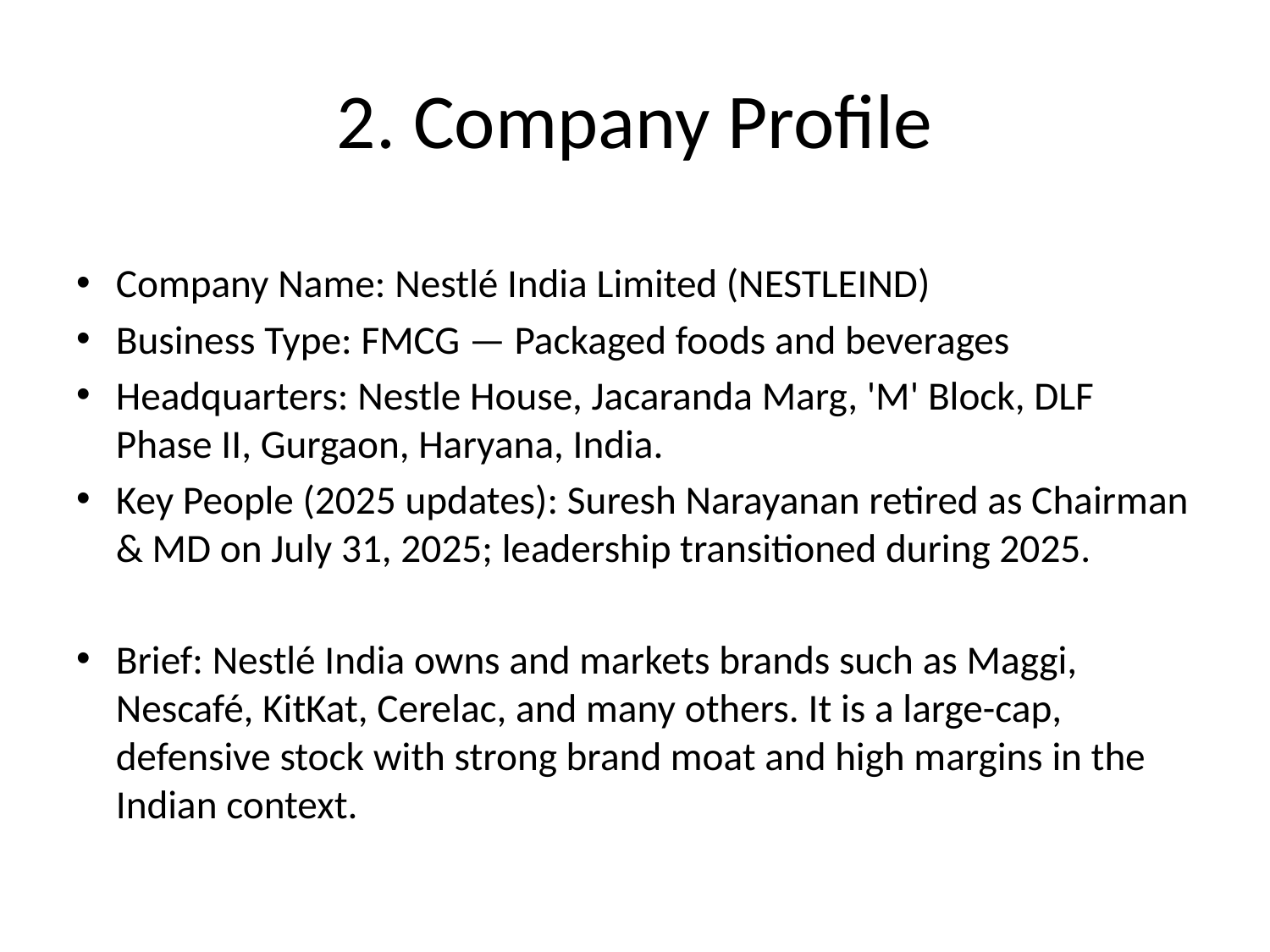

# 2. Company Profile
Company Name: Nestlé India Limited (NESTLEIND)
Business Type: FMCG — Packaged foods and beverages
Headquarters: Nestle House, Jacaranda Marg, 'M' Block, DLF Phase II, Gurgaon, Haryana, India.
Key People (2025 updates): Suresh Narayanan retired as Chairman & MD on July 31, 2025; leadership transitioned during 2025.

Brief: Nestlé India owns and markets brands such as Maggi, Nescafé, KitKat, Cerelac, and many others. It is a large-cap, defensive stock with strong brand moat and high margins in the Indian context.